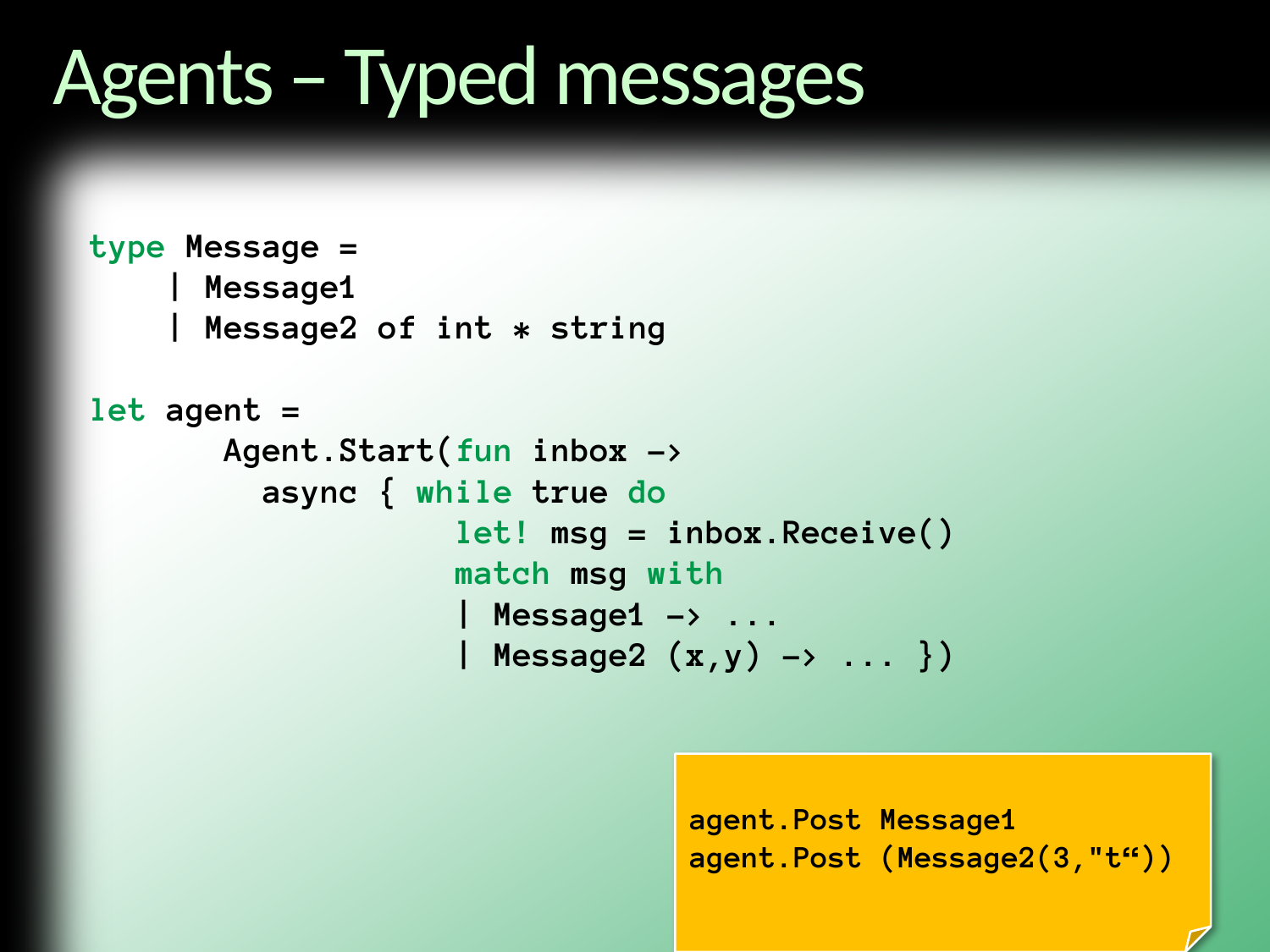

# Agents – Typed messages

type Message =
    | Message1
    | Message2 of int * string

let agent =
       Agent.Start(fun inbox ->
         async { while true do
                   let! msg = inbox.Receive()
                   match msg with
                   | Message1 -> ...
                   | Message2 (x,y) -> ... })

agent.Post Message1
agent.Post (Message2(3,"t“))